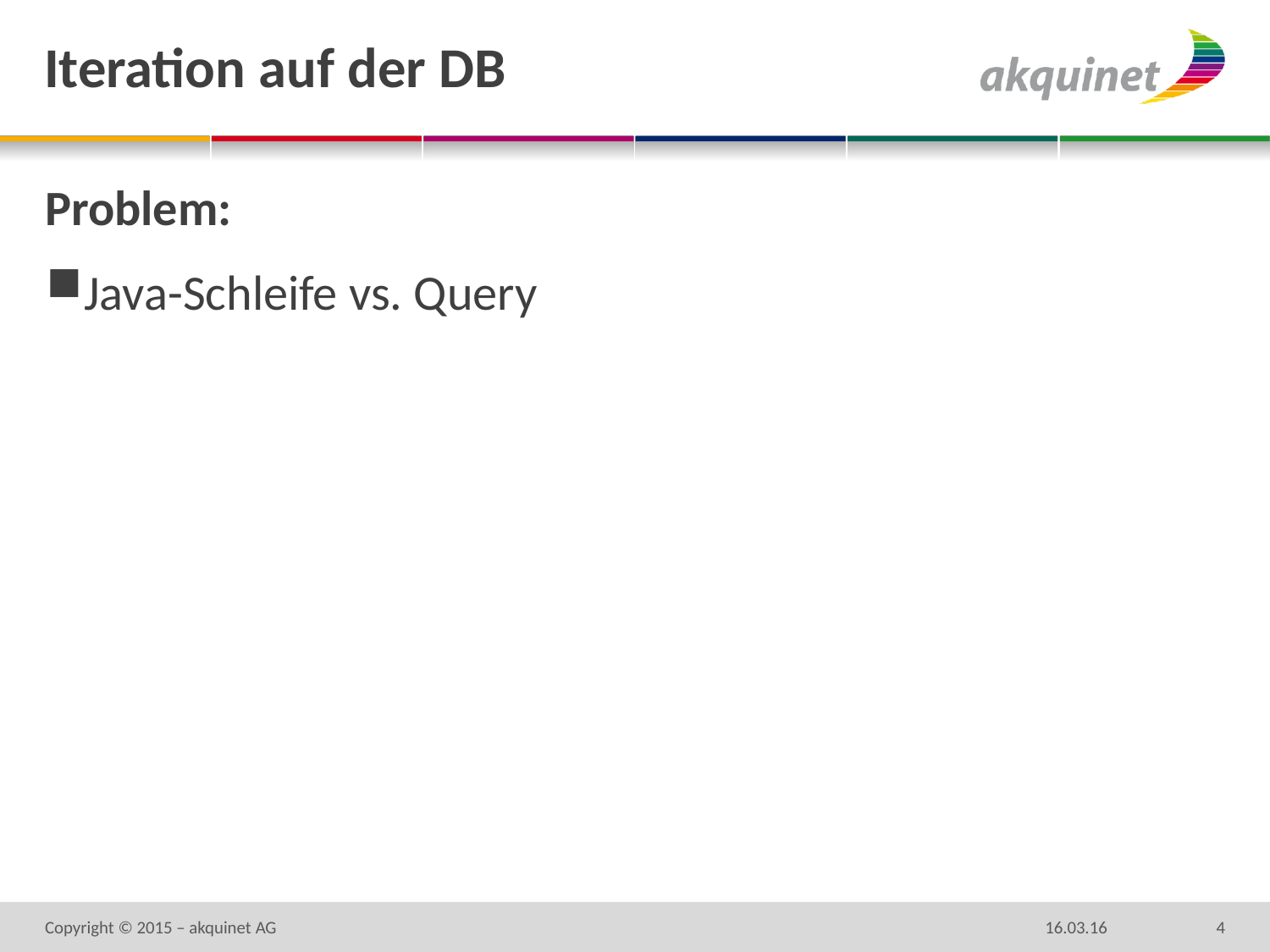

# Iteration auf der DB
Problem:
Java-Schleife vs. Query
Copyright © 2015 – akquinet AG
16.03.16
4